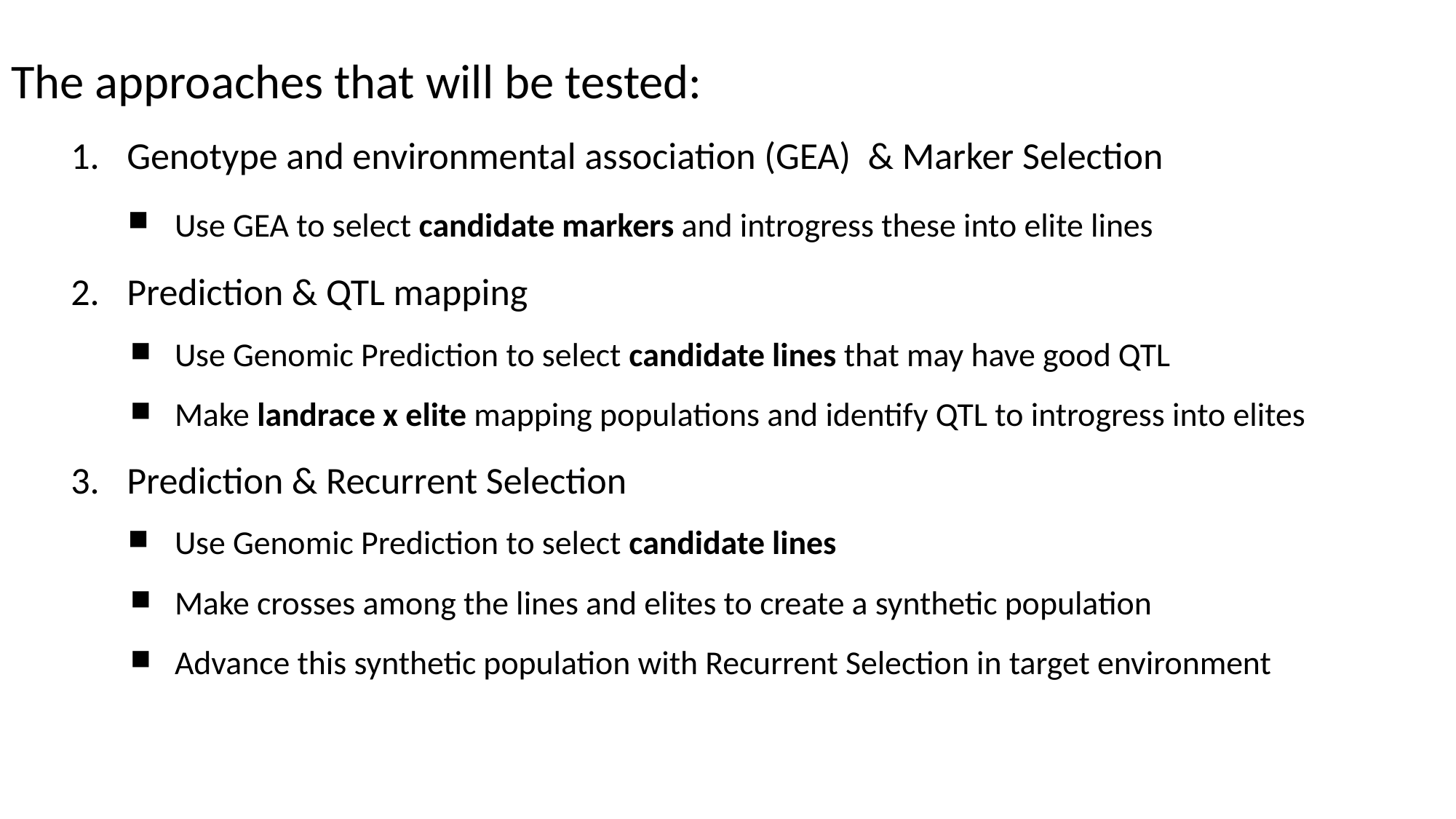

The approaches that will be tested:
Genotype and environmental association (GEA)  & Marker Selection
Use GEA to select candidate markers and introgress these into elite lines
Prediction & QTL mapping
Use Genomic Prediction to select candidate lines that may have good QTL
Make landrace x elite mapping populations and identify QTL to introgress into elites
Prediction & Recurrent Selection
Use Genomic Prediction to select candidate lines
Make crosses among the lines and elites to create a synthetic population
Advance this synthetic population with Recurrent Selection in target environment